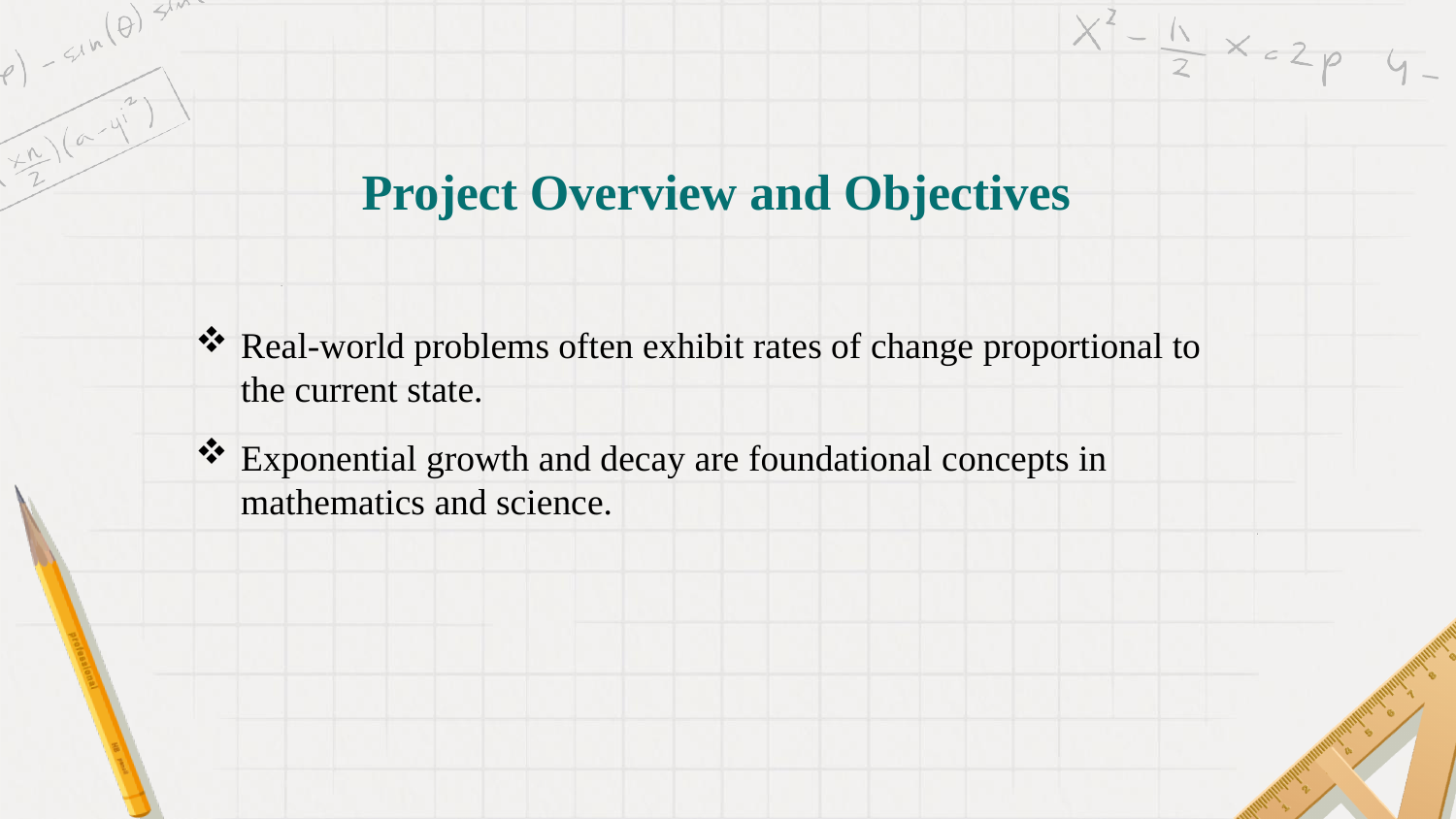

# Project Overview and Objectives

Real-world problems often exhibit rates of change proportional to the current state.
Exponential growth and decay are foundational concepts in mathematics and science.